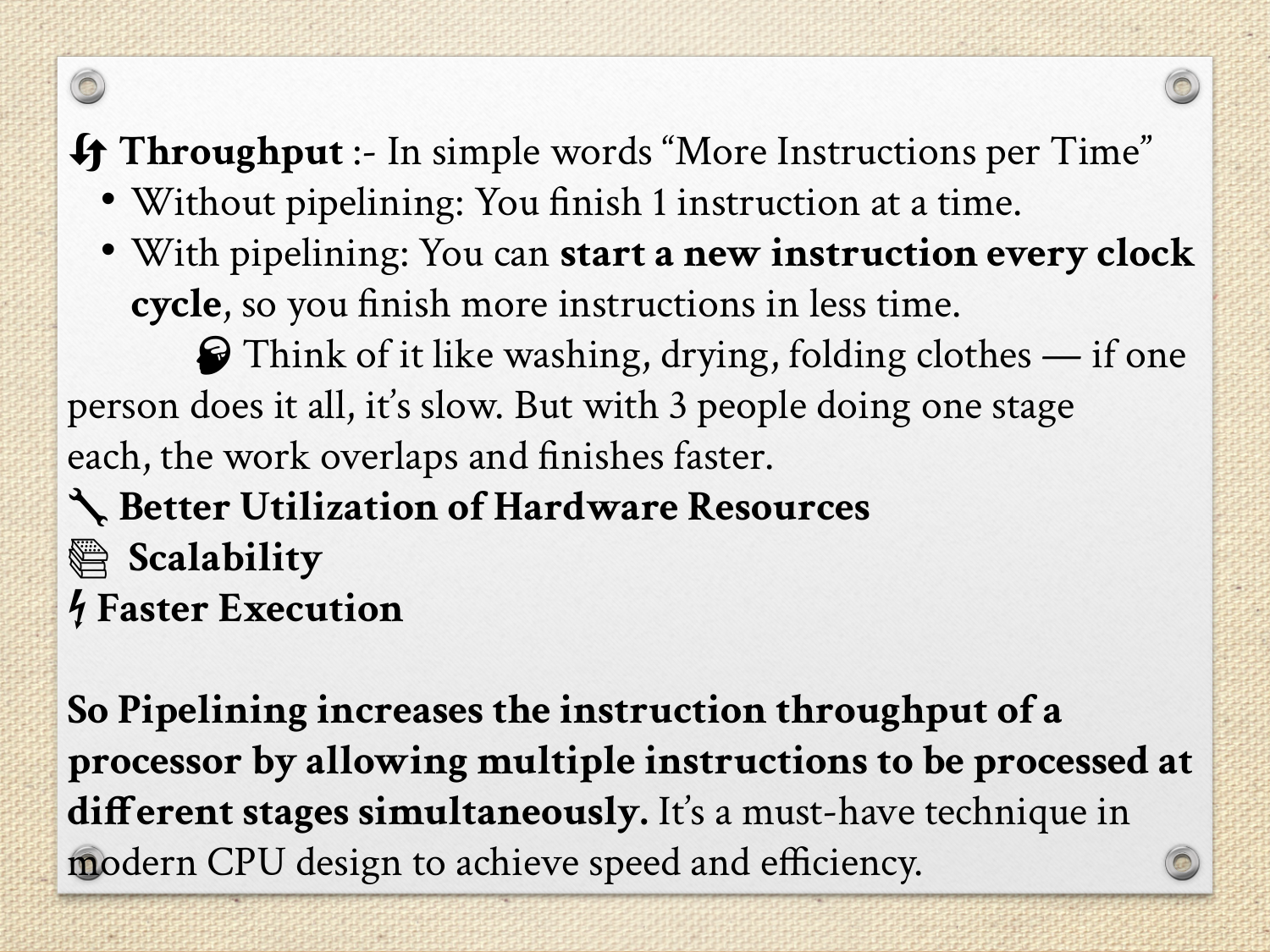

🔄 Throughput :- In simple words “More Instructions per Time”
Without pipelining: You finish 1 instruction at a time.
With pipelining: You can start a new instruction every clock cycle, so you finish more instructions in less time.
	🧠 Think of it like washing, drying, folding clothes — if one 	person does it all, it’s slow. But with 3 people doing one stage 	each, the work overlaps and finishes faster.
🔧 Better Utilization of Hardware Resources
📚  Scalability
⚡ Faster Execution

So Pipelining increases the instruction throughput of a processor by allowing multiple instructions to be processed at different stages simultaneously. It’s a must-have technique in     	modern CPU design to achieve speed and efficiency.